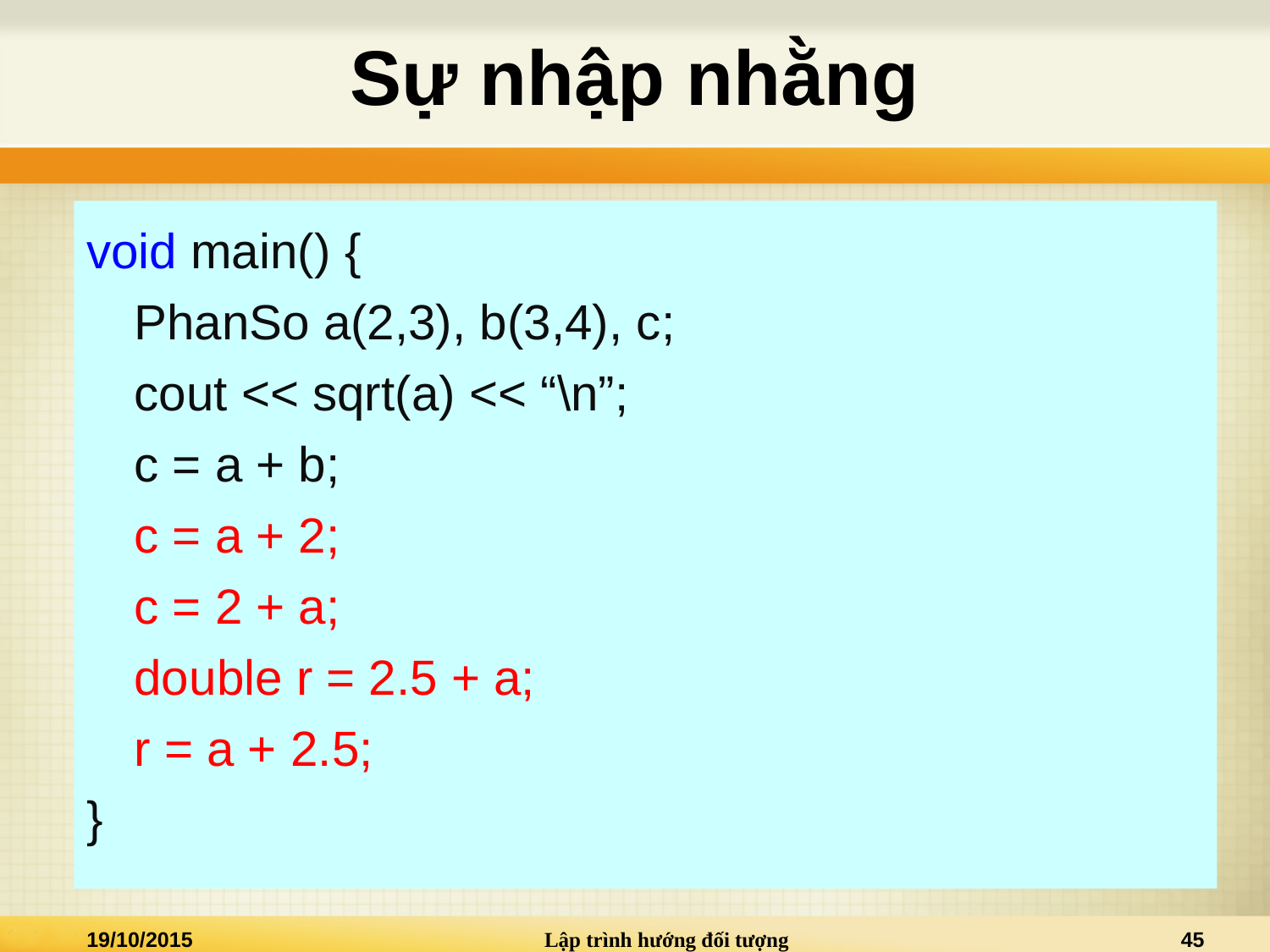

# Sự nhập nhằng
void main() {
	PhanSo a(2,3), b(3,4), c;
	cout << sqrt(a) << “\n”;
	c = a + b;
	c = a + 2;
	c = 2 + a;
	double r = 2.5 + a;
	r = a + 2.5;
}
19/10/2015
Lập trình hướng đối tượng
45